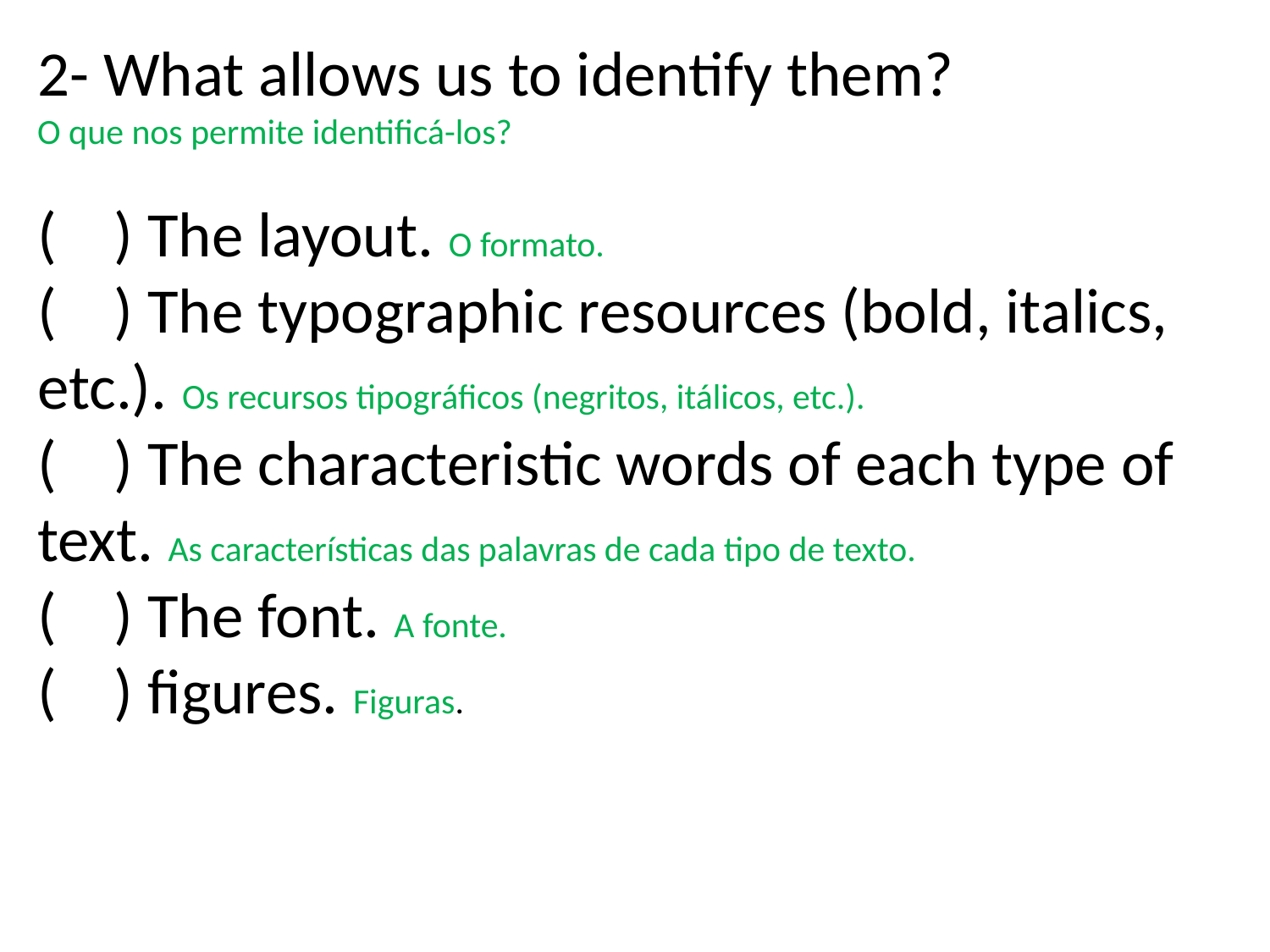

2- What allows us to identify them?
O que nos permite identificá-los?

(    ) The layout. O formato.
(    ) The typographic resources (bold, italics, etc.). Os recursos tipográficos (negritos, itálicos, etc.).
(    ) The characteristic words of each type of text. As características das palavras de cada tipo de texto.
(    ) The font. A fonte.
(    ) figures. Figuras.